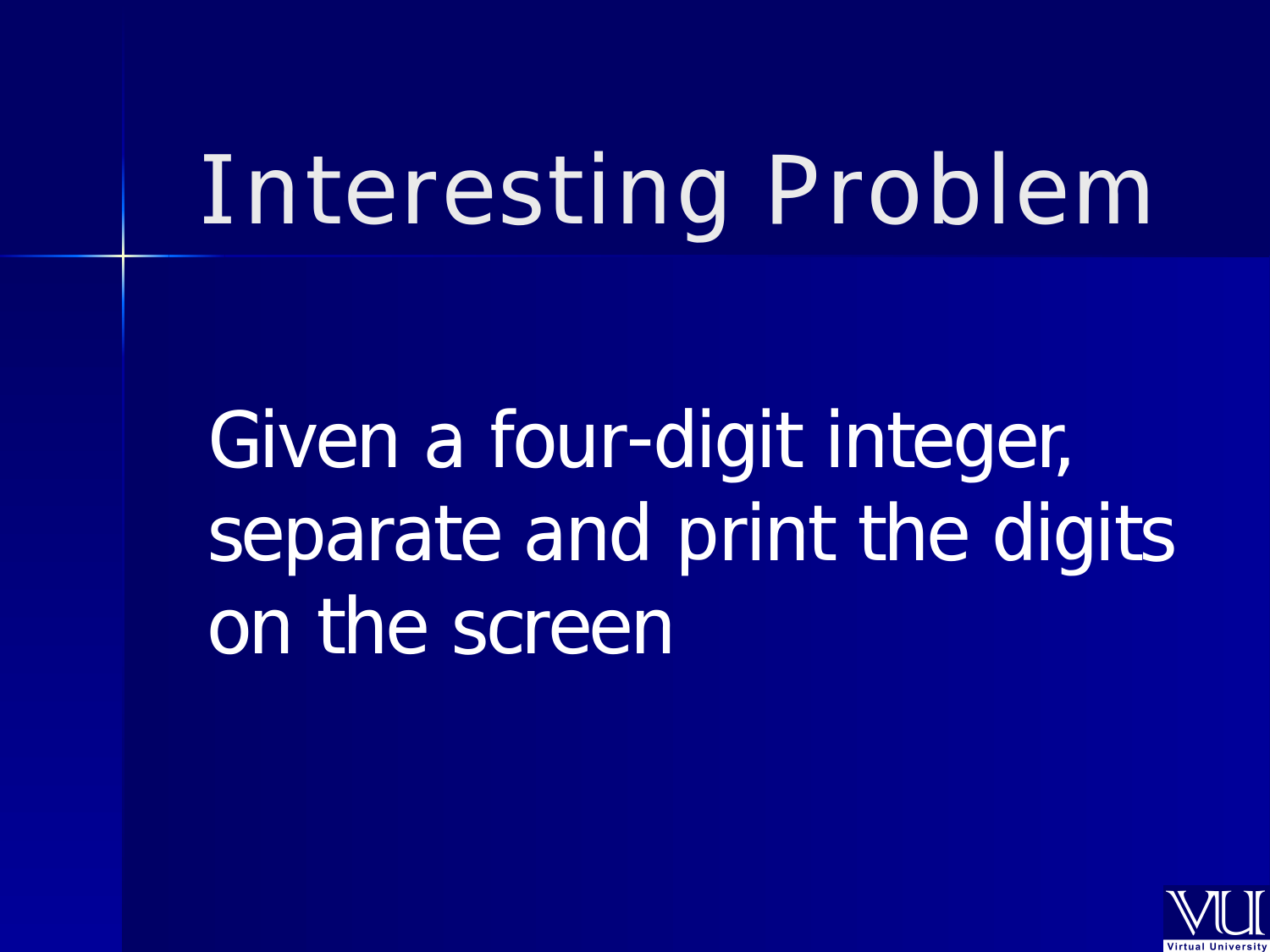

# Interesting Problem

  Given a four-digit integer, separate and print the digits on the screen